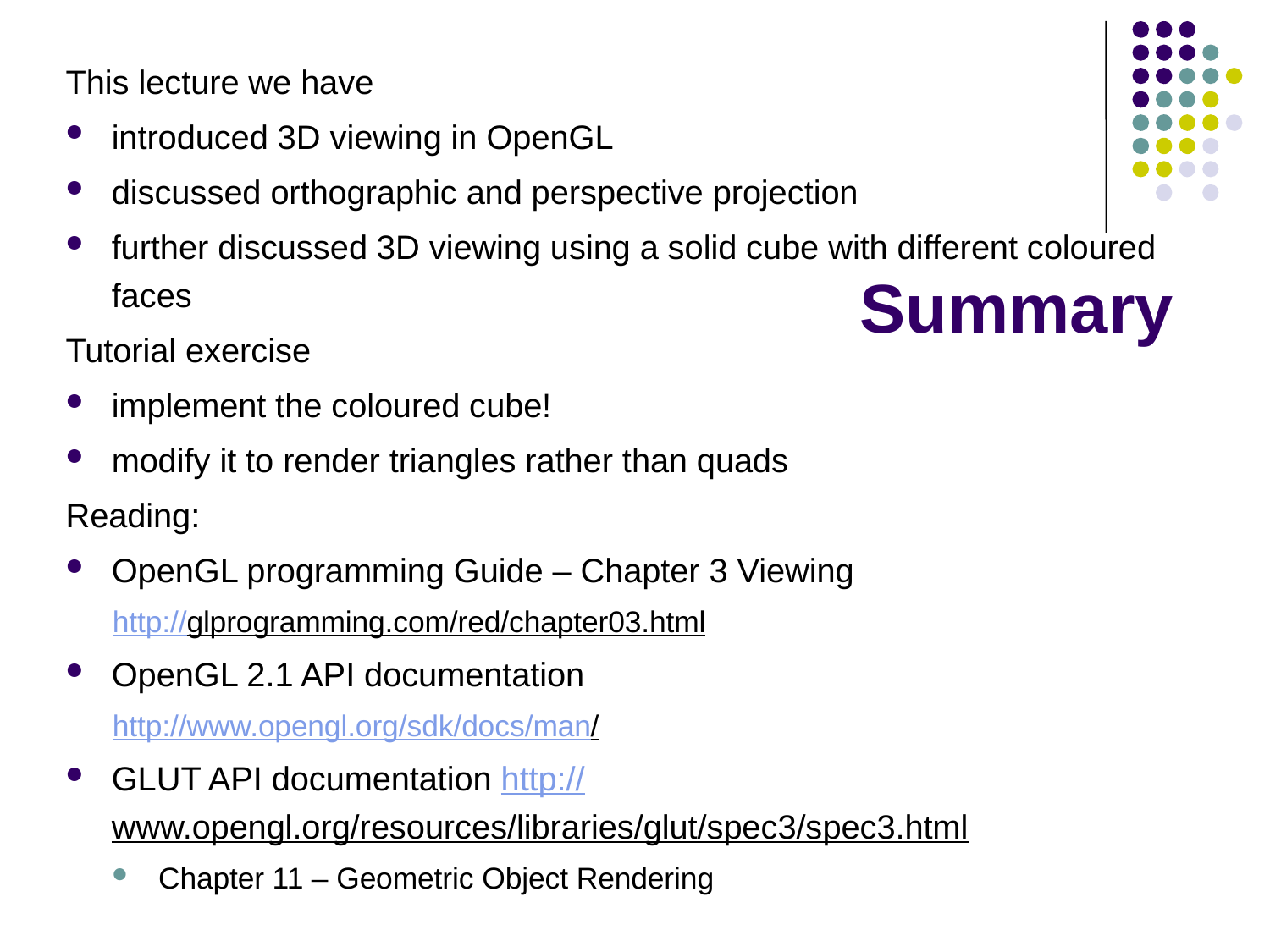

This lecture we have
introduced 3D viewing in OpenGL
discussed orthographic and perspective projection
further discussed 3D viewing using a solid cube with different coloured faces
Tutorial exercise
implement the coloured cube!
modify it to render triangles rather than quads
Reading:
OpenGL programming Guide – Chapter 3 Viewing
http://glprogramming.com/red/chapter03.html
OpenGL 2.1 API documentation
http://www.opengl.org/sdk/docs/man/
GLUT API documentation http://www.opengl.org/resources/libraries/glut/spec3/spec3.html
Chapter 11 – Geometric Object Rendering
# Summary